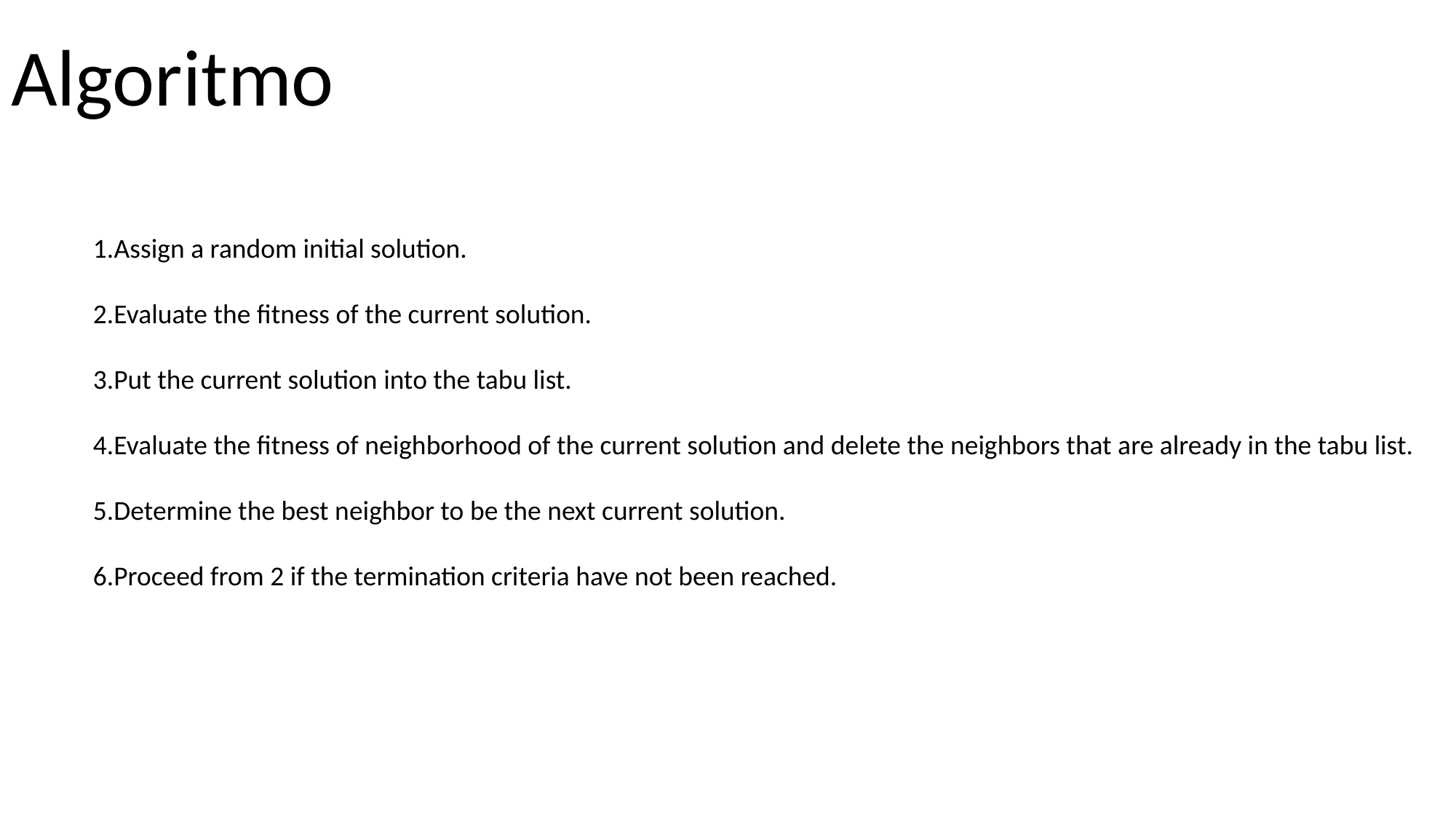

# Algoritmo
1.Assign a random initial solution.

2.Evaluate the fitness of the current solution.

3.Put the current solution into the tabu list.

4.Evaluate the fitness of neighborhood of the current solution and delete the neighbors that are already in the tabu list.

5.Determine the best neighbor to be the next current solution.

6.Proceed from 2 if the termination criteria have not been reached.